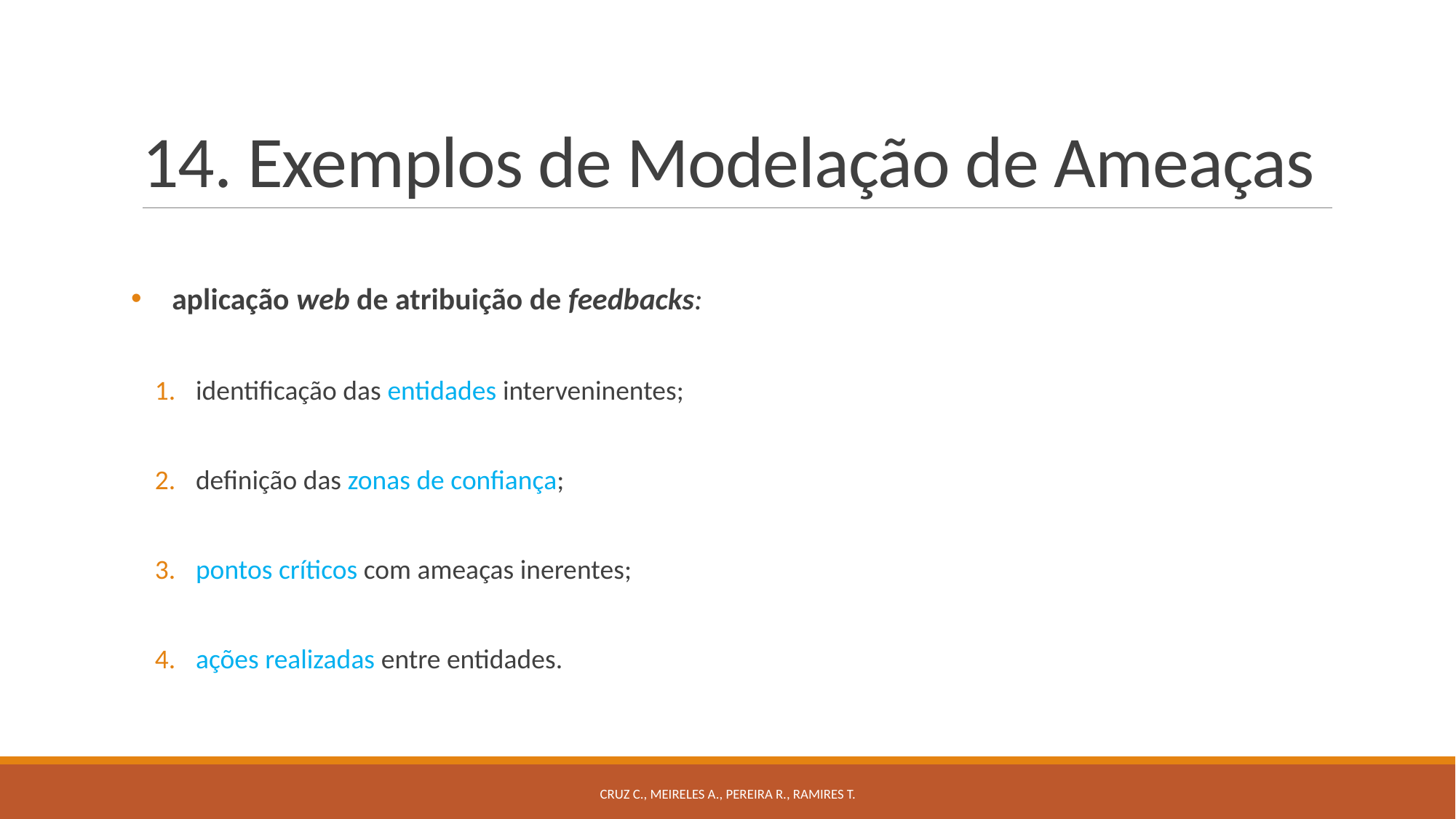

# 14. Exemplos de Modelação de Ameaças

aplicação web de atribuição de feedbacks:

identificação das entidades interveninentes;

definição das zonas de confiança;

pontos críticos com ameaças inerentes;

ações realizadas entre entidades.

Cruz C., Meireles A., Pereira R., Ramires T.